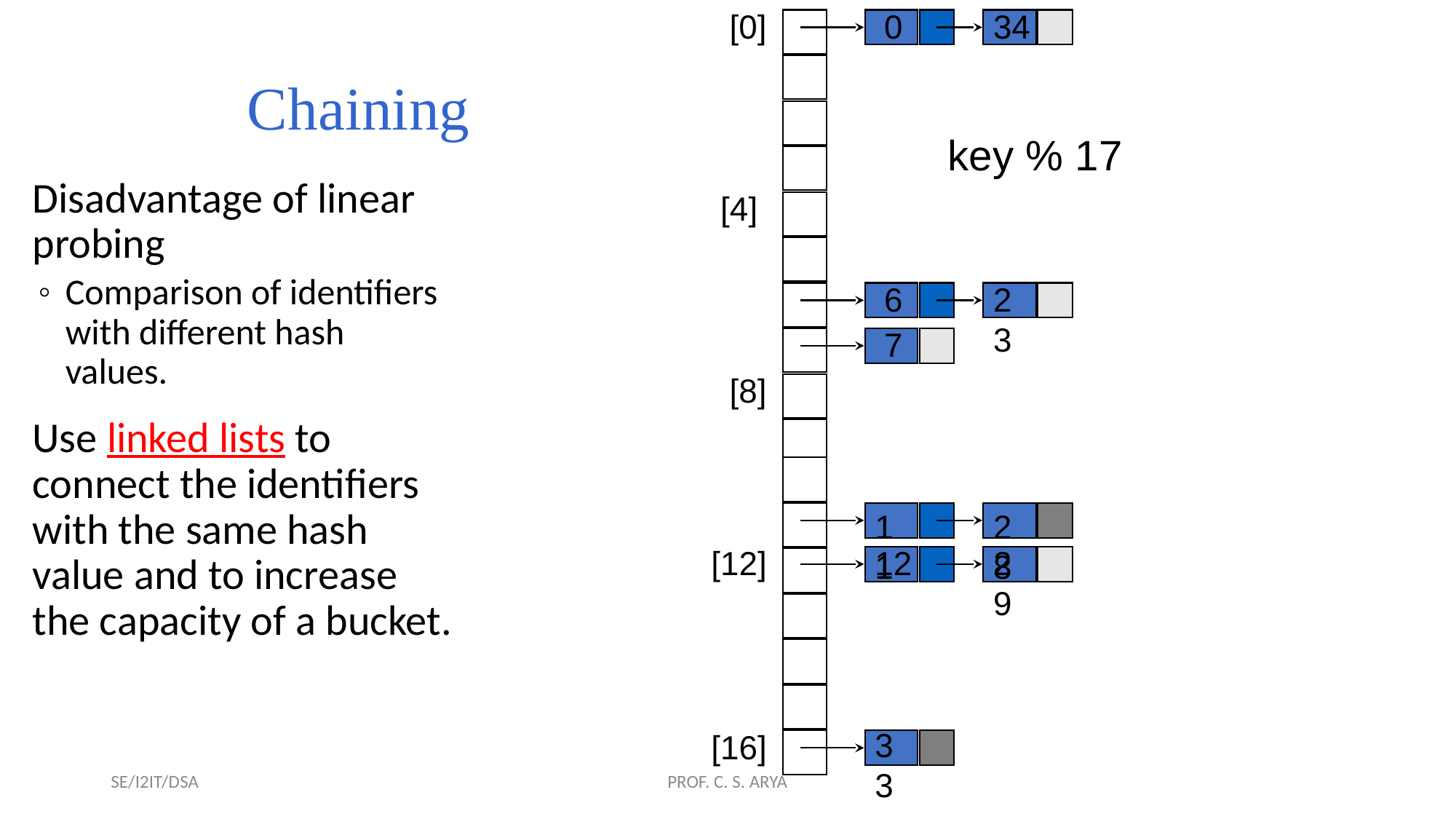

[0]
0
34

[4]

6
23

7

[8]

11
28

[12]
12
29

33
[16]

Chaining
key % 17

Disadvantage of linear probing
Comparison of identifiers with different hash values.
Use linked lists to connect the identifiers with the same hash value and to increase  the capacity of a bucket.
SE/I2IT/DSA
PROF. C. S. ARYA